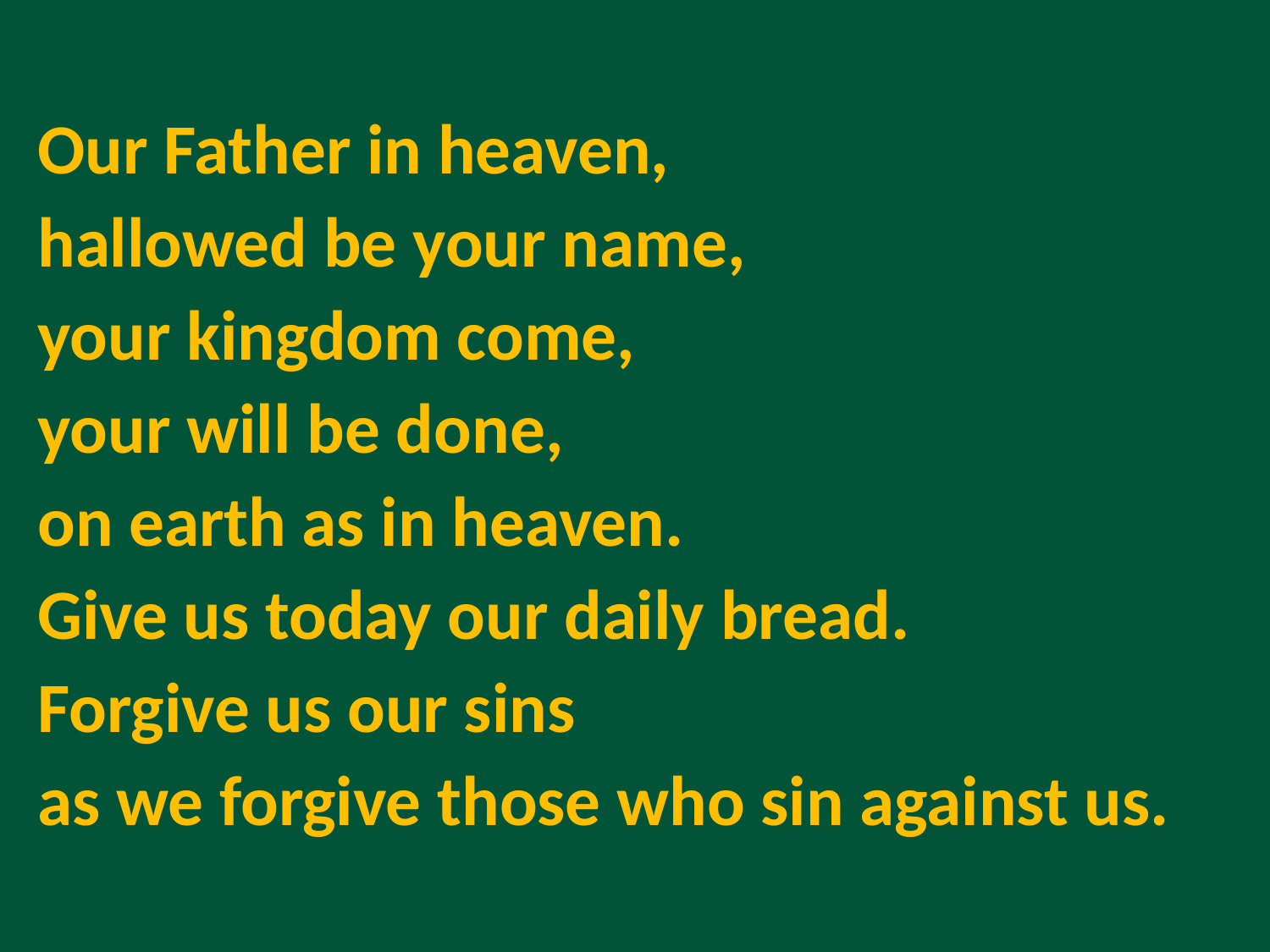

# Our Father in heaven,
hallowed be your name,
your kingdom come,
your will be done,
on earth as in heaven.
Give us today our daily bread.
Forgive us our sins
as we forgive those who sin against us.